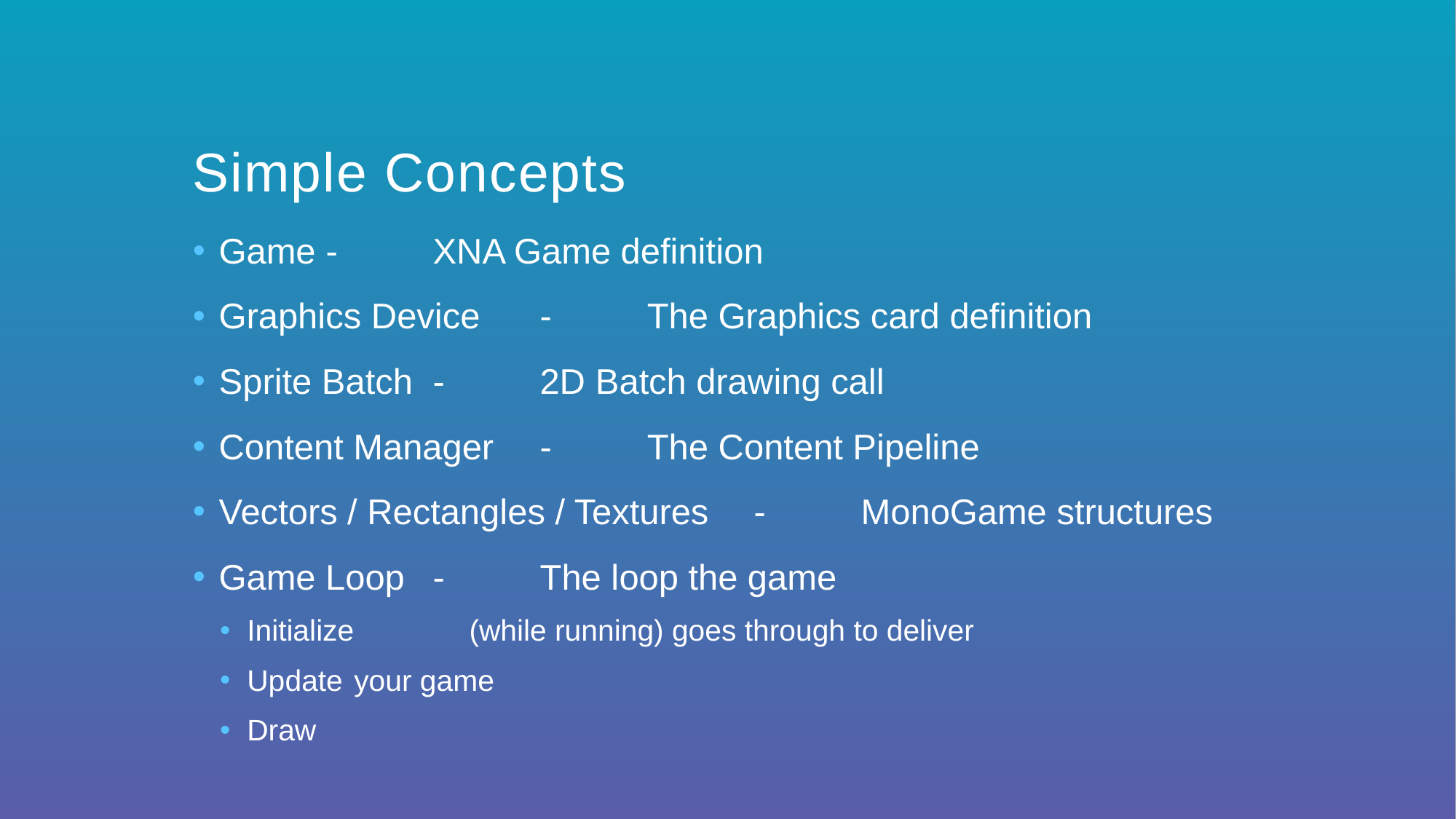

# Simple Concepts
Game				-	XNA Game definition
Graphics Device			-	The Graphics card definition
Sprite Batch				-	2D Batch drawing call
Content Manager			-	The Content Pipeline
Vectors / Rectangles / Textures	-	MonoGame structures
Game Loop				-	The loop the game
Initialize					 (while running) goes through to deliver
Update					your game
Draw